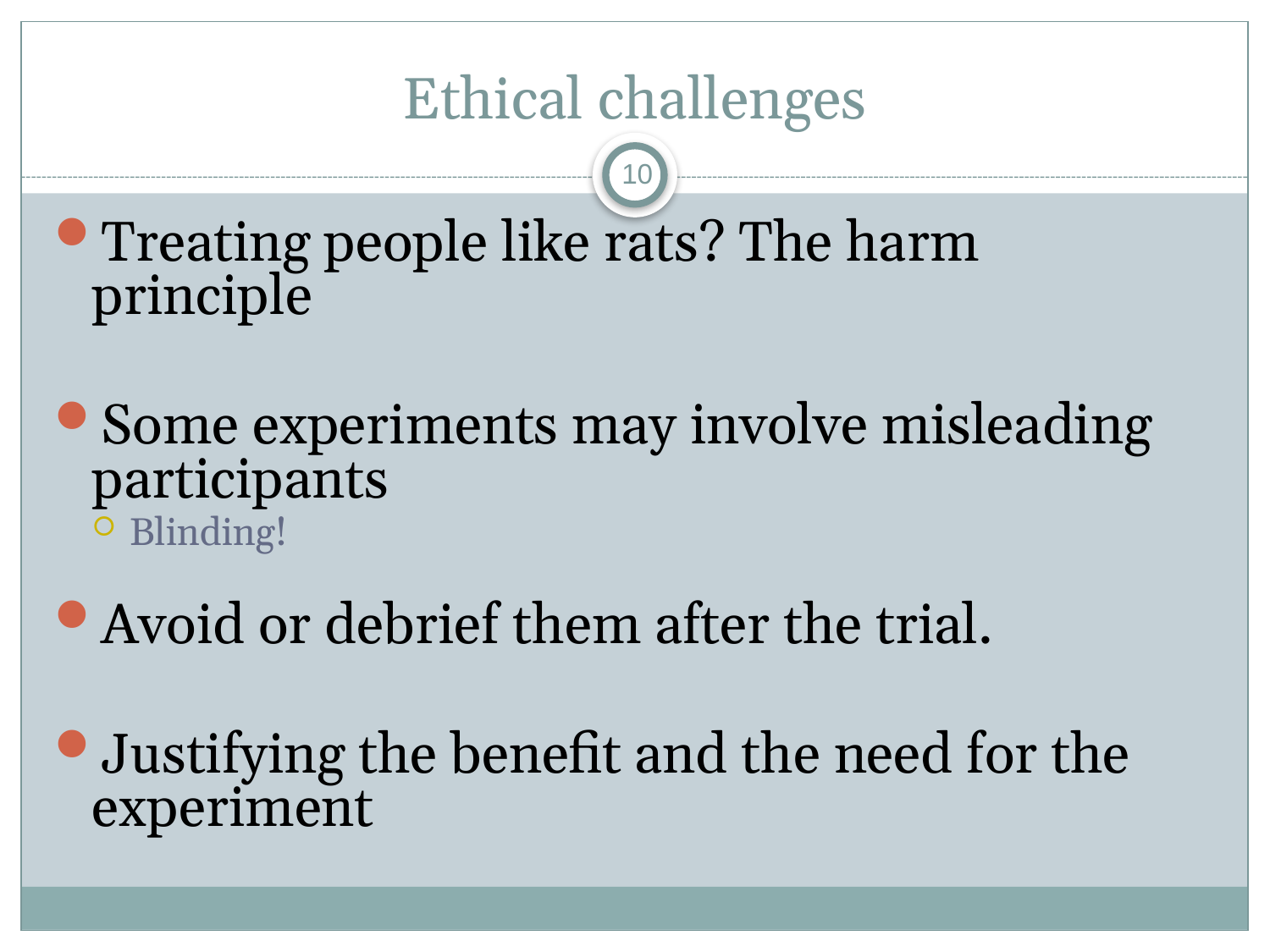

# Ethical challenges
10
Treating people like rats? The harm principle

Some experiments may involve misleading participants
Blinding!
Avoid or debrief them after the trial.

Justifying the benefit and the need for the experiment